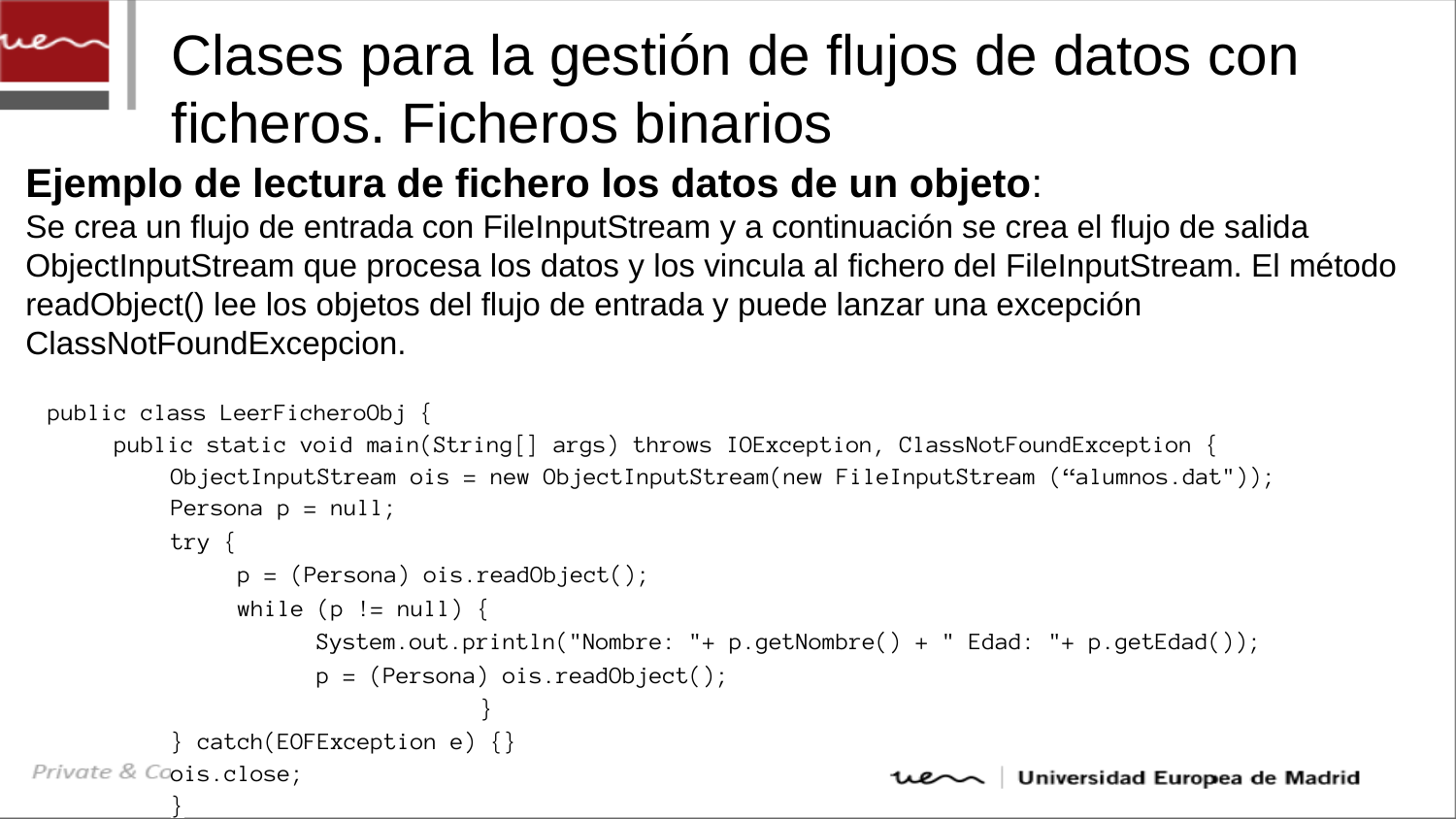

# Clases para la gestión de flujos de datos con ficheros. Ficheros binarios
Ejemplo de lectura de fichero los datos de un objeto:
Se crea un flujo de entrada con FileInputStream y a continuación se crea el flujo de salida ObjectInputStream que procesa los datos y los vincula al fichero del FileInputStream. El método readObject() lee los objetos del flujo de entrada y puede lanzar una excepción ClassNotFoundExcepcion.
public class LeerFicheroObj {
     public static void main(String[] args) throws IOException, ClassNotFoundException {
ObjectInputStream ois = new ObjectInputStream(new FileInputStream (“alumnos.dat"));
Persona p = null;
try {
     p = (Persona) ois.readObject();
     while (p != null) {
System.out.println("Nombre: "+ p.getNombre() + " Edad: "+ p.getEdad());
p = (Persona) ois.readObject();
	     }
} catch(EOFException e) {}
ois.close;
}
  }